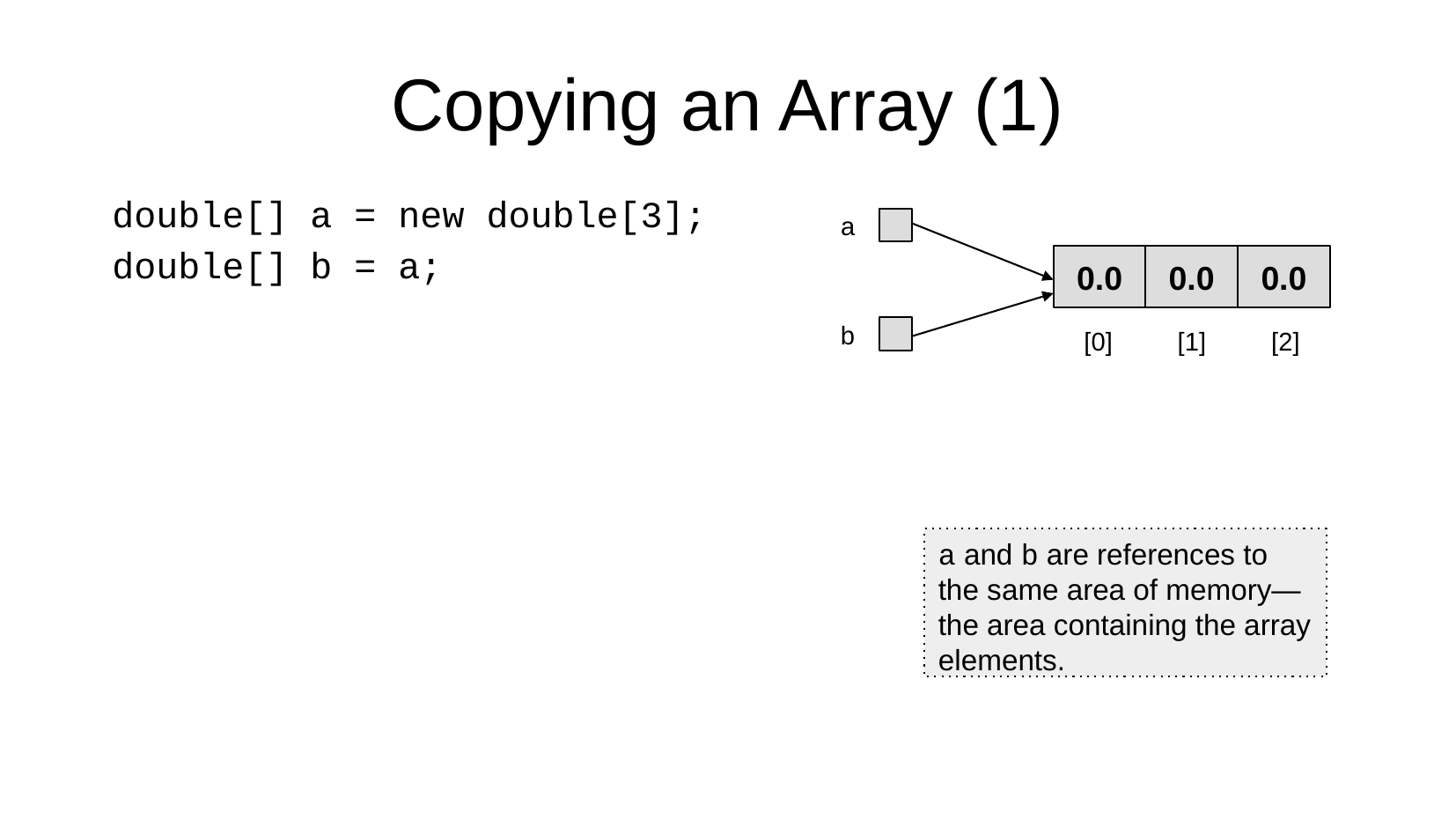

Copying an Array (1)
double[] a = new double[3];
double[] b = a;
a

0.0
0.0
0.0

b

[0]
[1]
[2]
a and b are references to the same area of memory—the area containing the array elements.